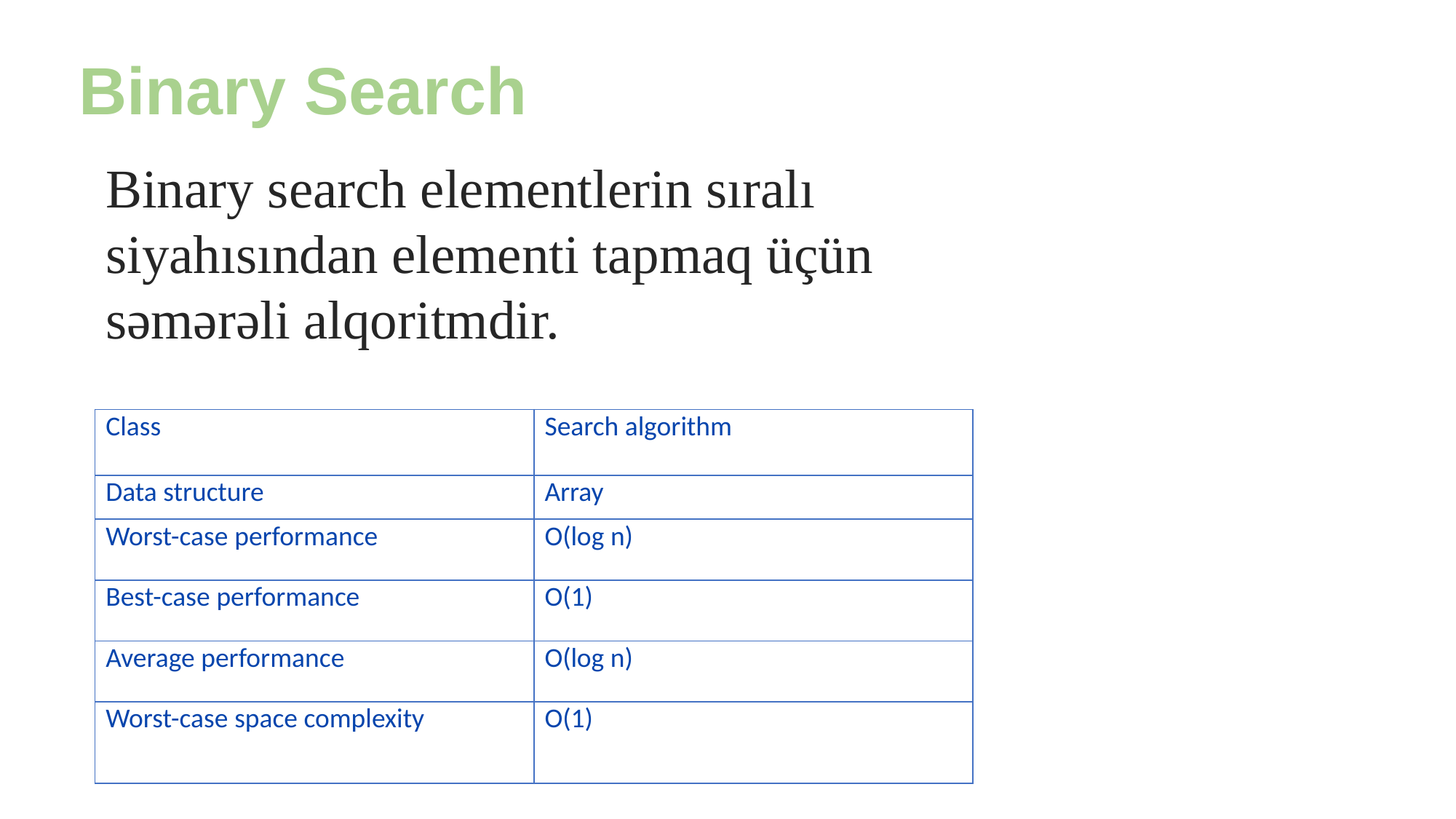

Binary Search
Binary search elementlerin sıralı siyahısından elementi tapmaq üçün səmərəli alqoritmdir.
| Class | Search algorithm |
| --- | --- |
| Data structure | Array |
| Worst-case performance | O(log n) |
| Best-case performance | O(1) |
| Average performance | O(log n) |
| Worst-case space complexity | O(1) |